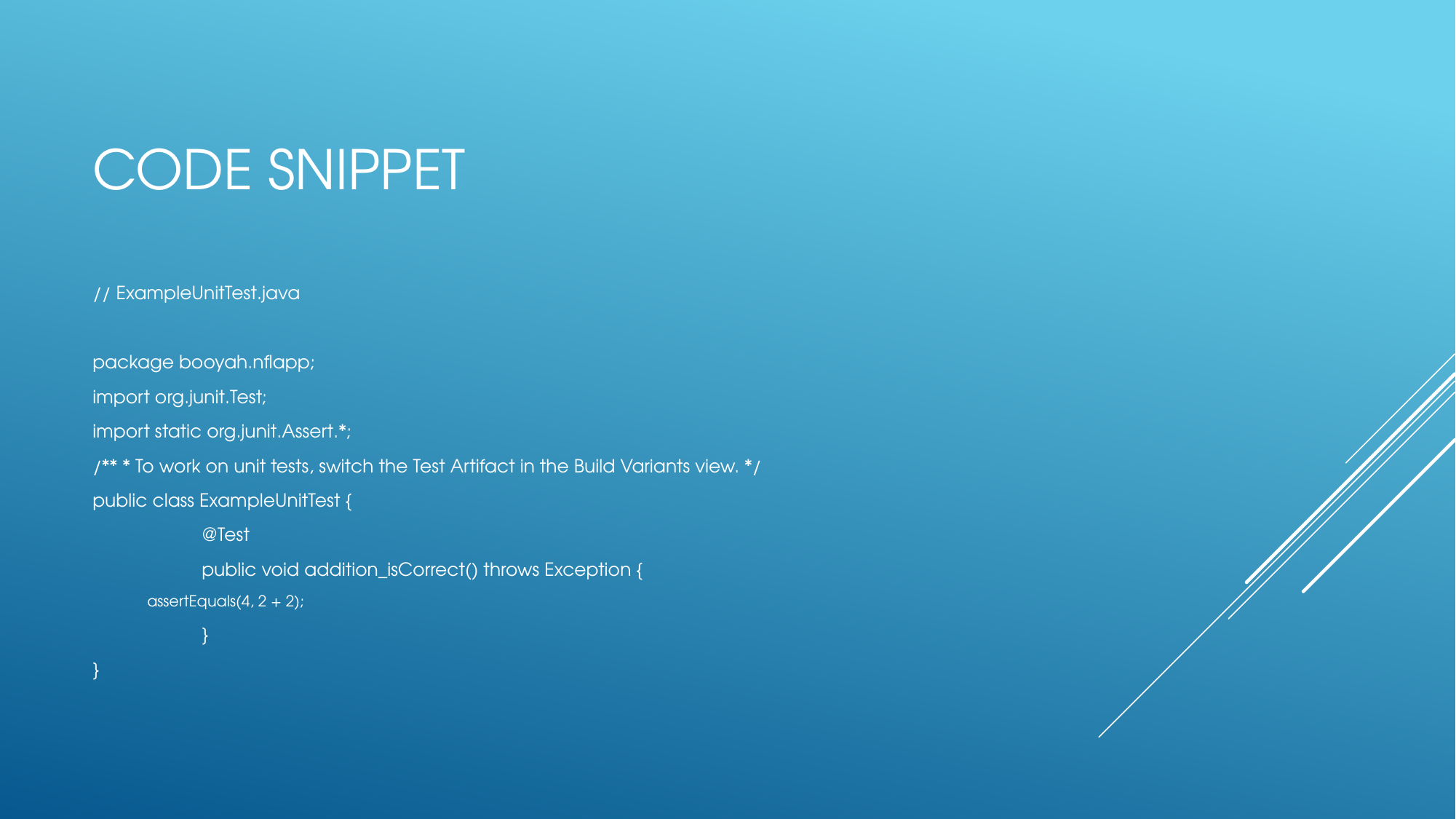

# Code Snippet
// ExampleUnitTest.java

package booyah.nflapp;
import org.junit.Test;
import static org.junit.Assert.*;
/** * To work on unit tests, switch the Test Artifact in the Build Variants view. */
public class ExampleUnitTest {
	@Test
	public void addition_isCorrect() throws Exception {
assertEquals(4, 2 + 2);
	}
}